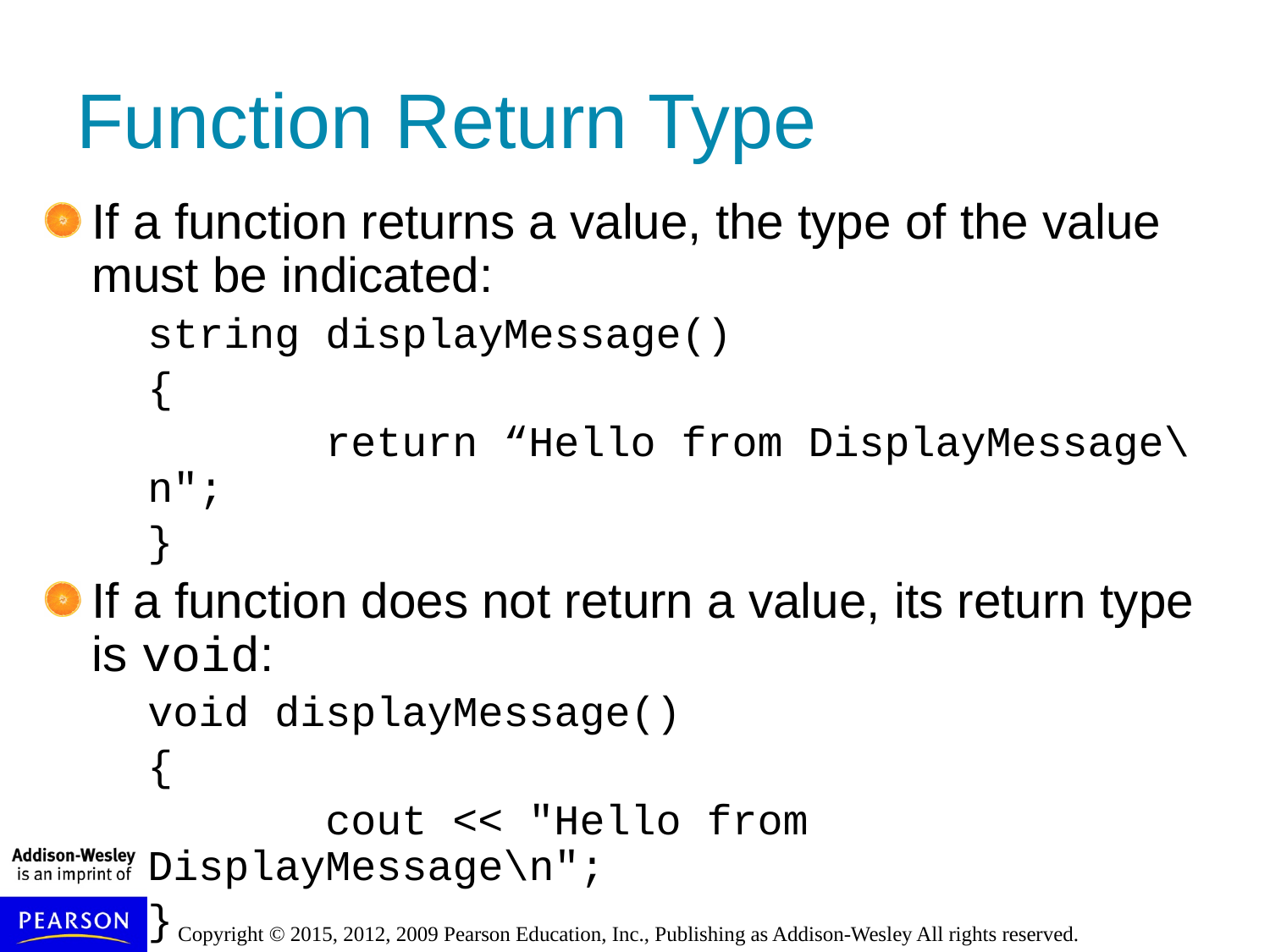

# Function Return Type
If a function returns a value, the type of the value must be indicated:
	string displayMessage()
	{
		  return “Hello from DisplayMessage\n";
	}
If a function does not return a value, its return type is void:
	void displayMessage()
	{
		  cout << "Hello from DisplayMessage\n";
	}